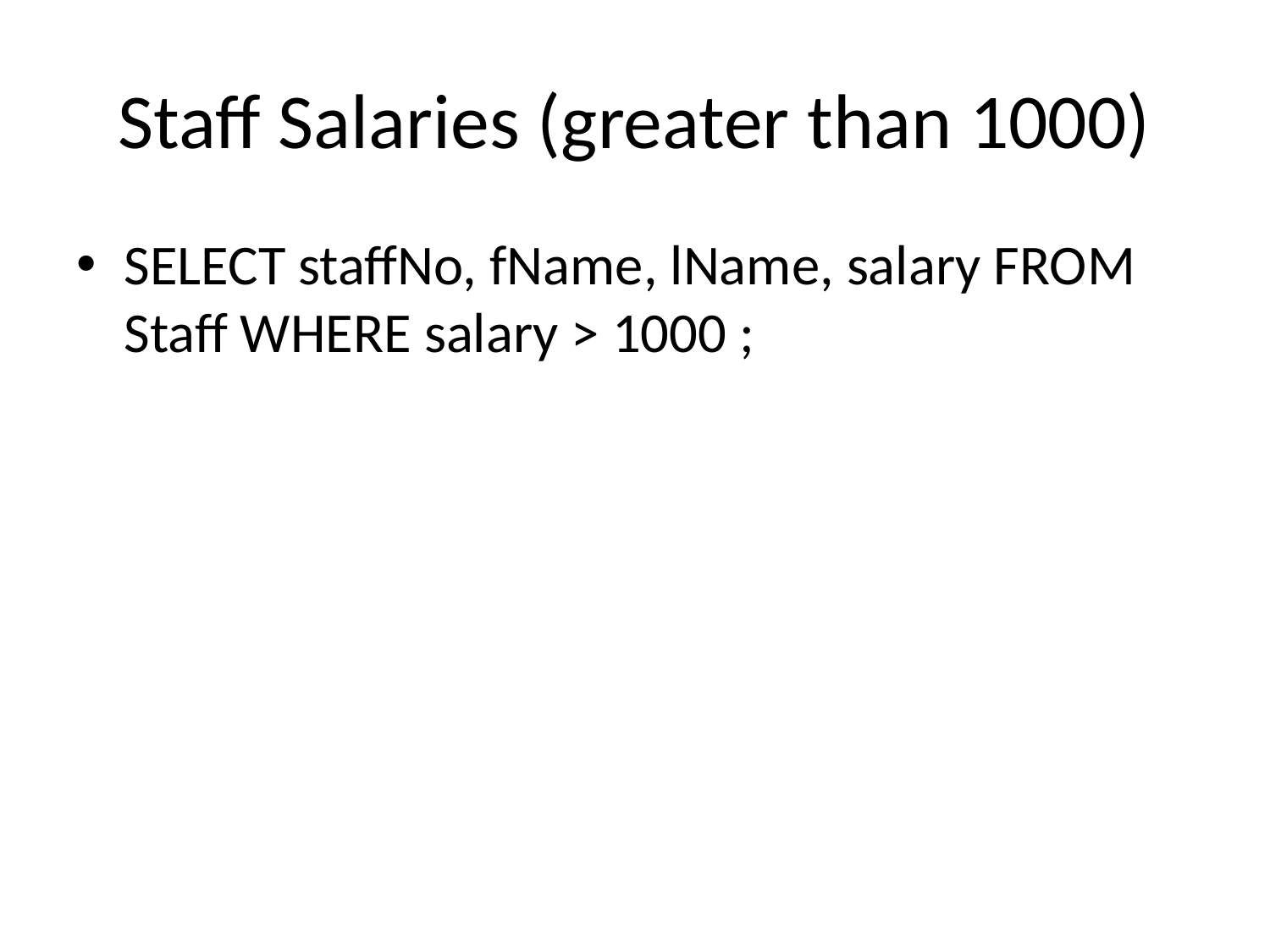

# Staff Salaries (greater than 1000)
SELECT staffNo, fName, lName, salary FROM Staff WHERE salary > 1000 ;